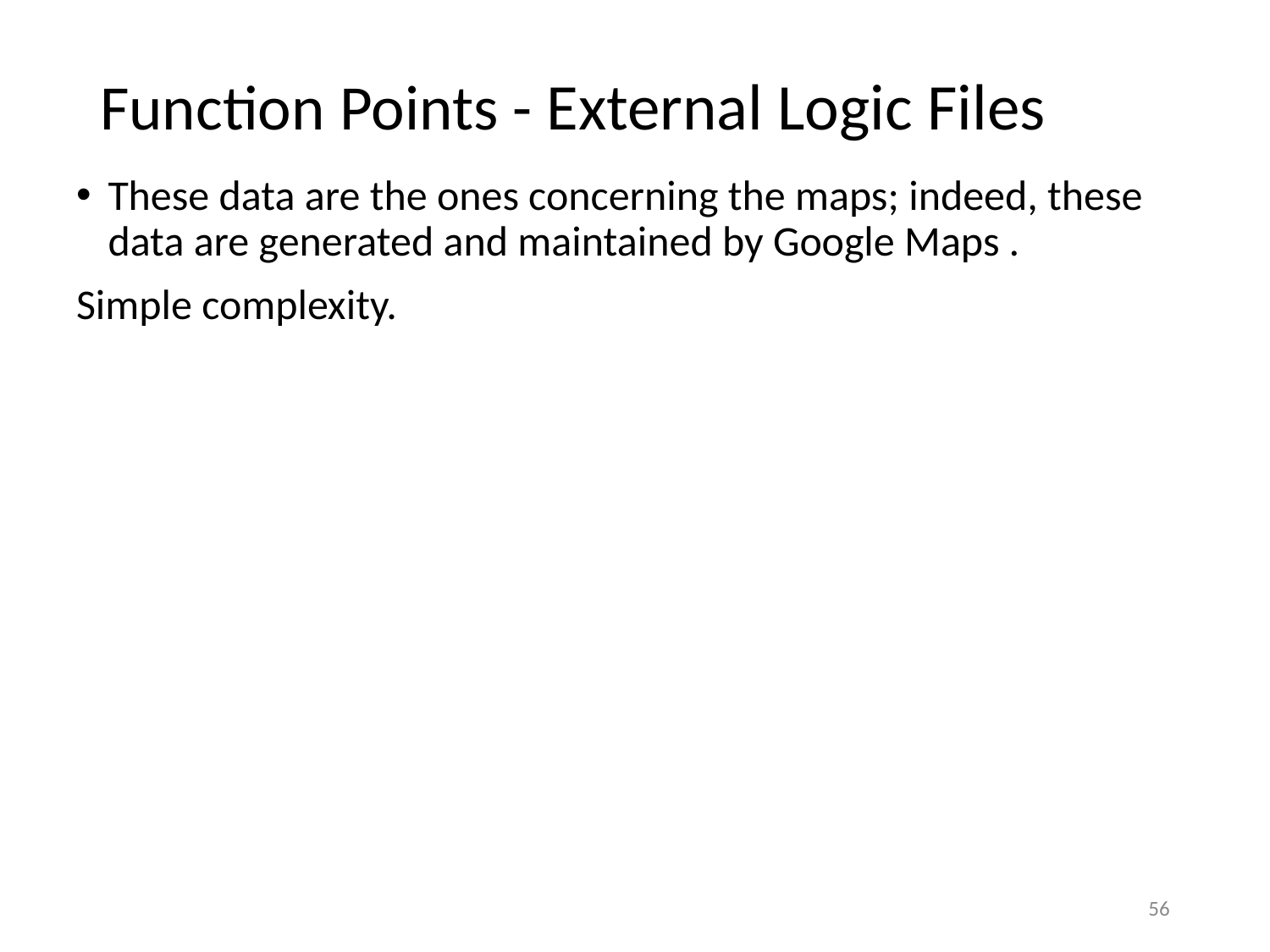

# Function Points - External Logic Files
These data are the ones concerning the maps; indeed, these data are generated and maintained by Google Maps .
Simple complexity.

56